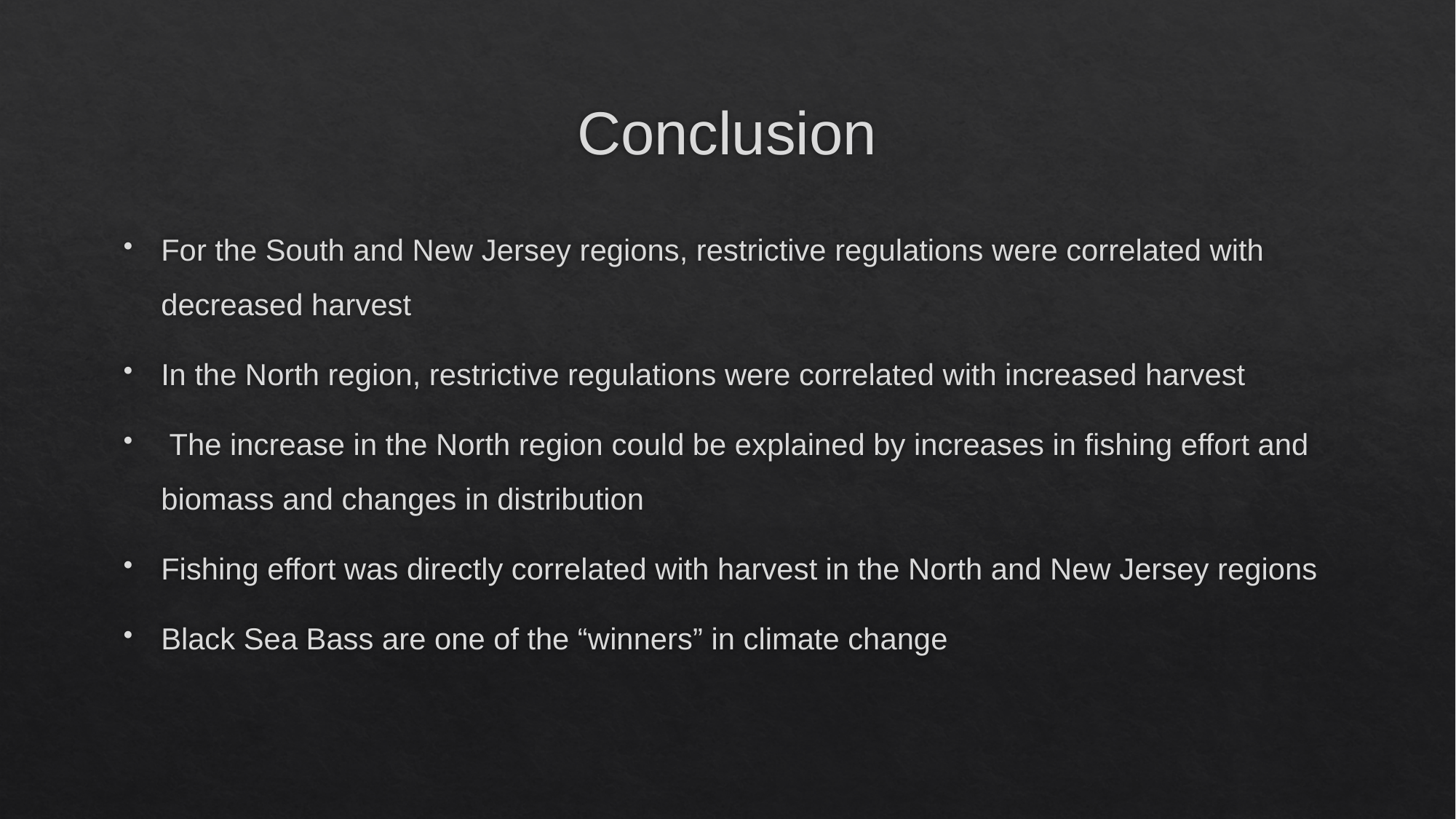

# Conclusion
For the South and New Jersey regions, restrictive regulations were correlated with decreased harvest
In the North region, restrictive regulations were correlated with increased harvest
 The increase in the North region could be explained by increases in fishing effort and biomass and changes in distribution
Fishing effort was directly correlated with harvest in the North and New Jersey regions
Black Sea Bass are one of the “winners” in climate change